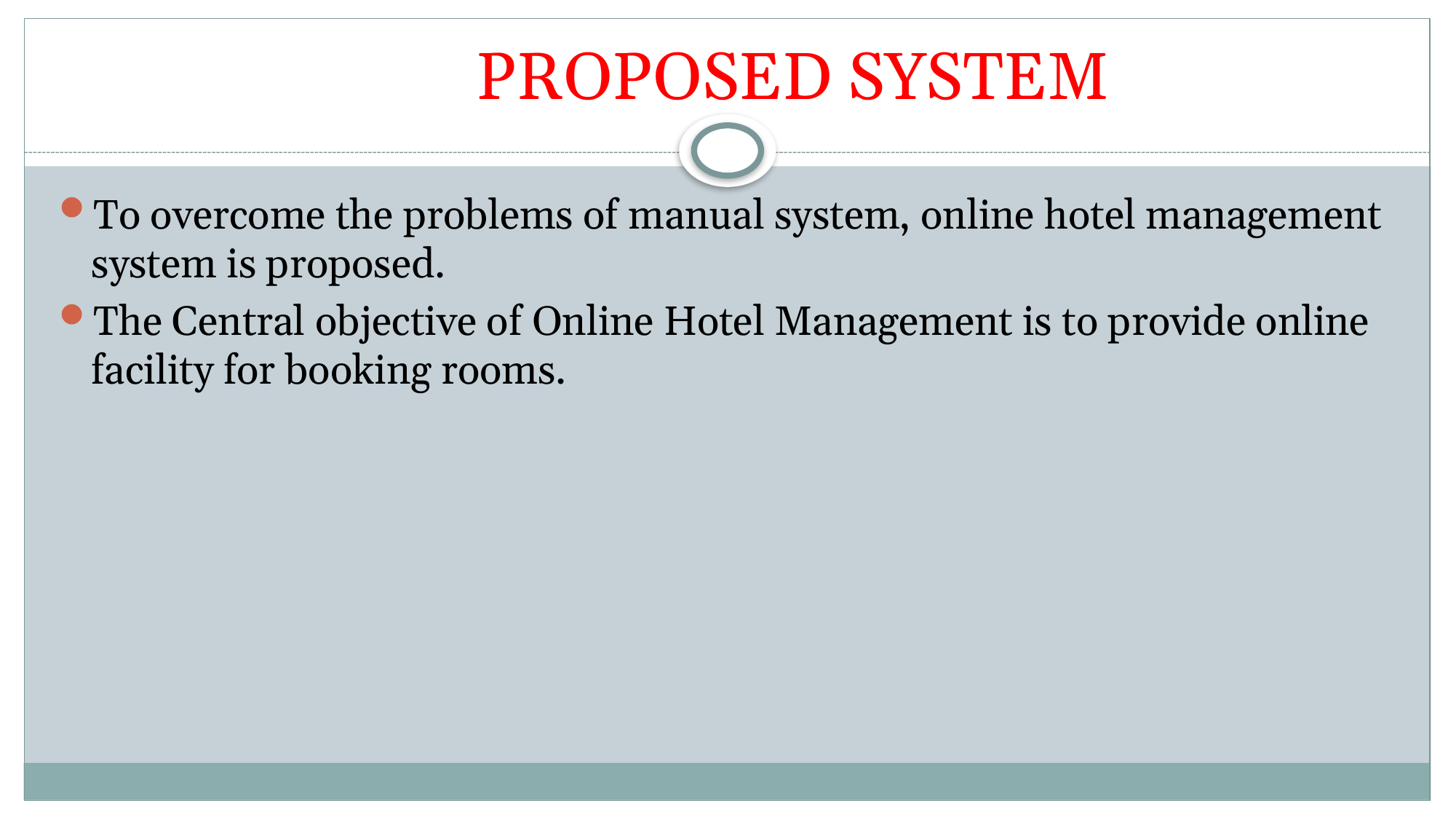

# PROPOSED SYSTEM
To overcome the problems of manual system, online hotel management system is proposed.
The Central objective of Online Hotel Management is to provide online facility for booking rooms.